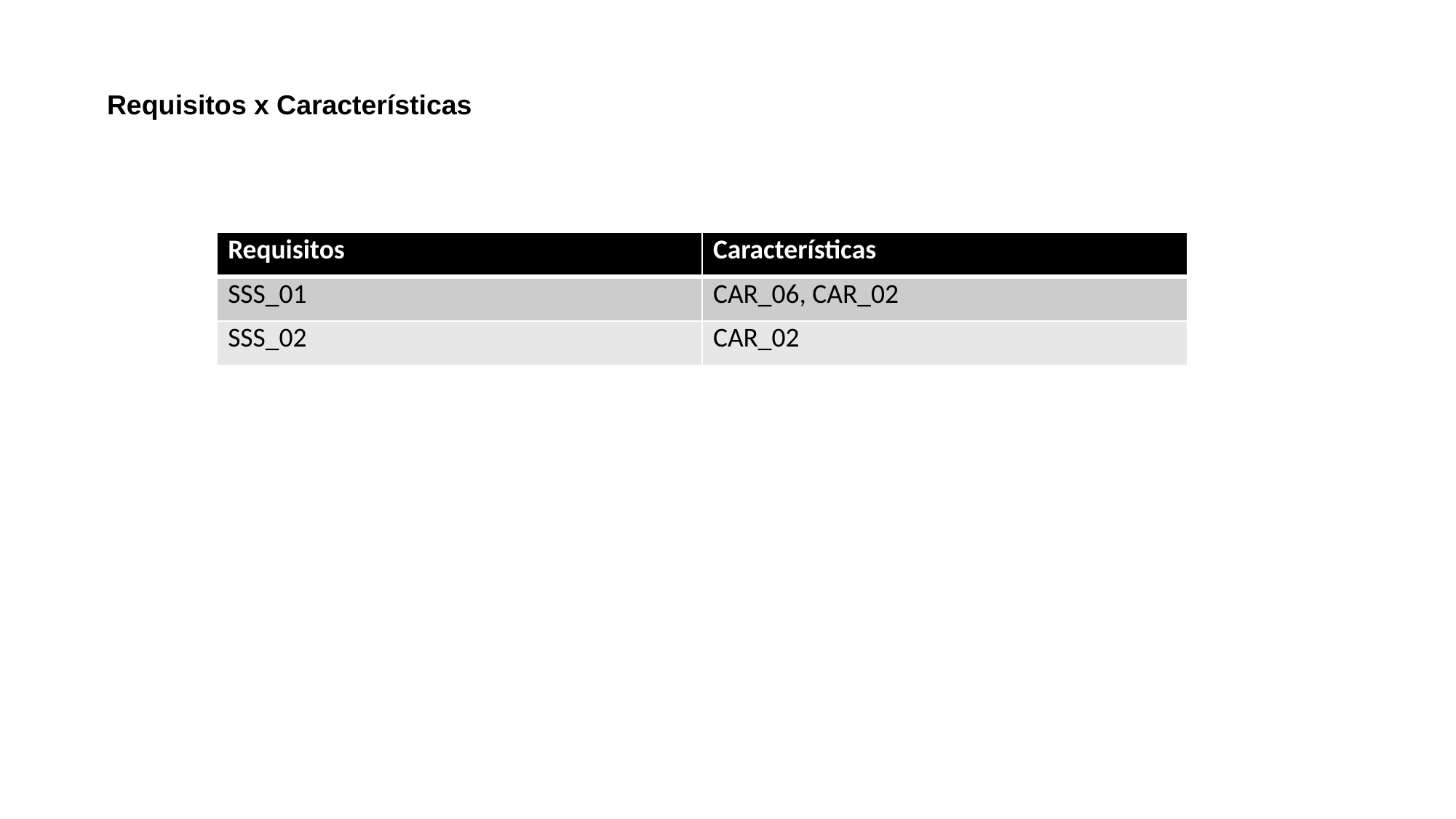

Requisitos x Características
| Requisitos | Características |
| --- | --- |
| SSS\_01 | CAR\_06, CAR\_02 |
| SSS\_02 | CAR\_02 |